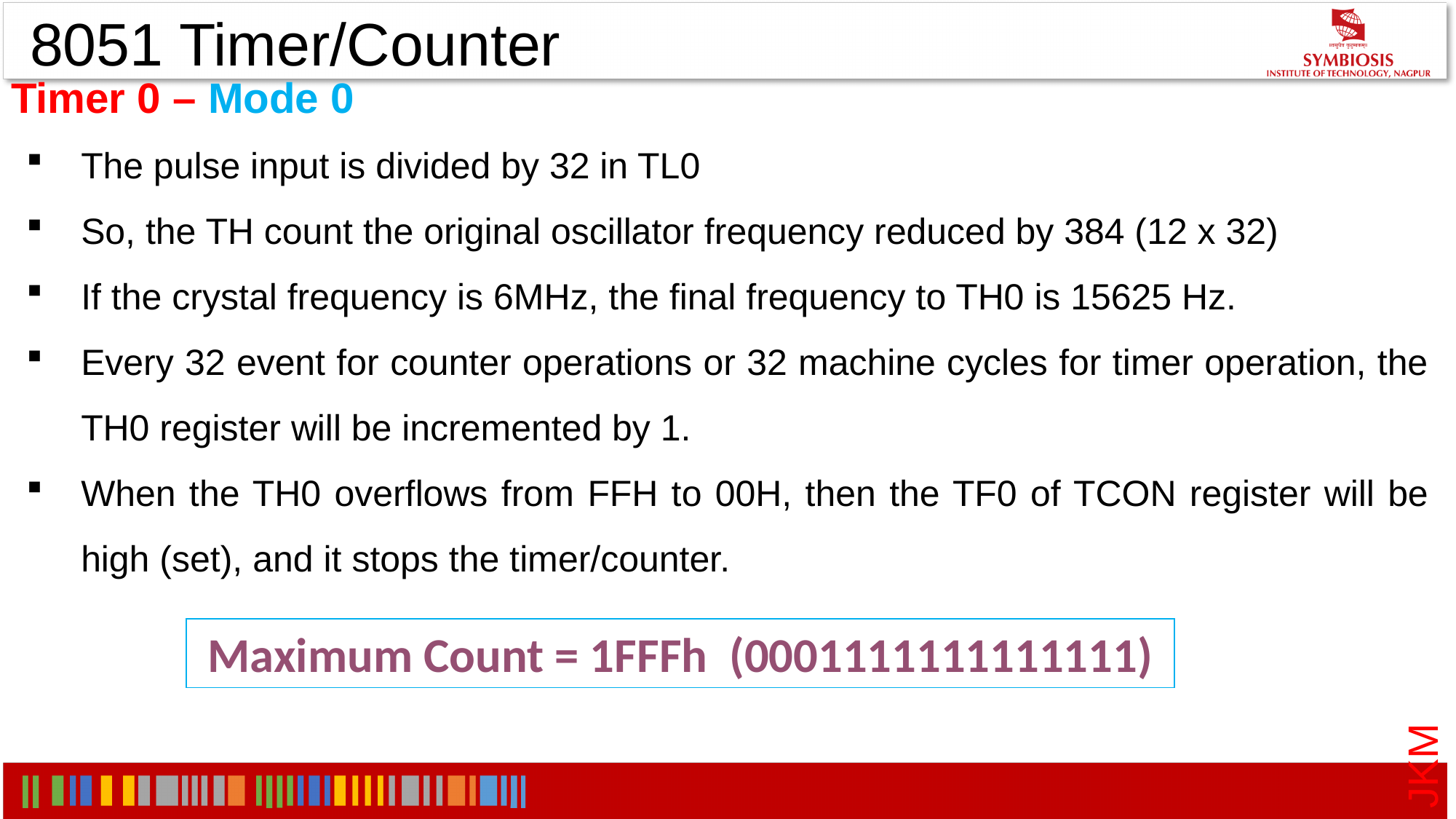

8051 Timer/Counter
Timer 0 – Mode 0
The pulse input is divided by 32 in TL0
So, the TH count the original oscillator frequency reduced by 384 (12 x 32)
If the crystal frequency is 6MHz, the final frequency to TH0 is 15625 Hz.
Every 32 event for counter operations or 32 machine cycles for timer operation, the TH0 register will be incremented by 1.
When the TH0 overflows from FFH to 00H, then the TF0 of TCON register will be high (set), and it stops the timer/counter.
Maximum Count = 1FFFh  (0001111111111111)